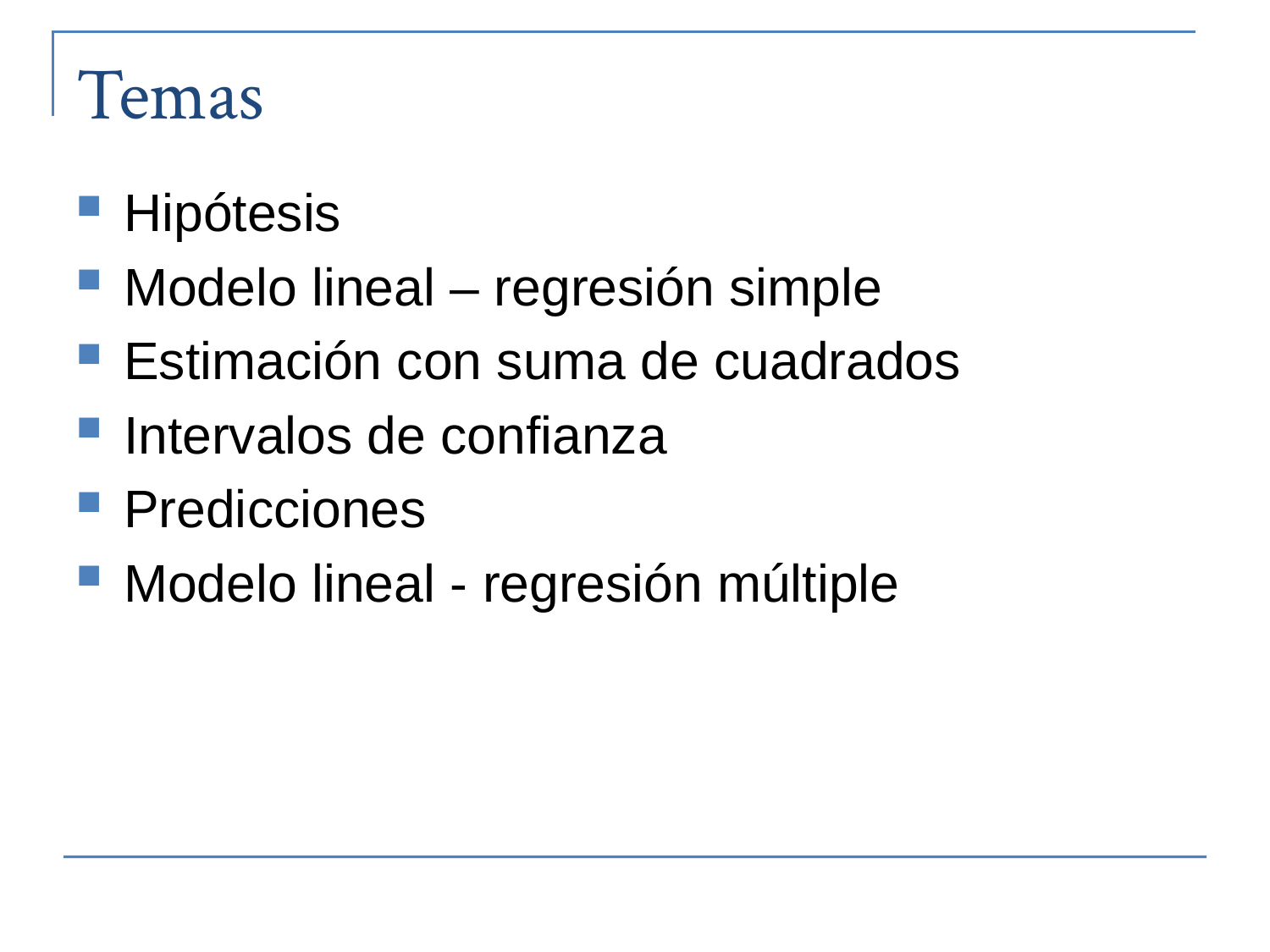

# Temas
Hipótesis
Modelo lineal – regresión simple
Estimación con suma de cuadrados
Intervalos de confianza
Predicciones
Modelo lineal - regresión múltiple